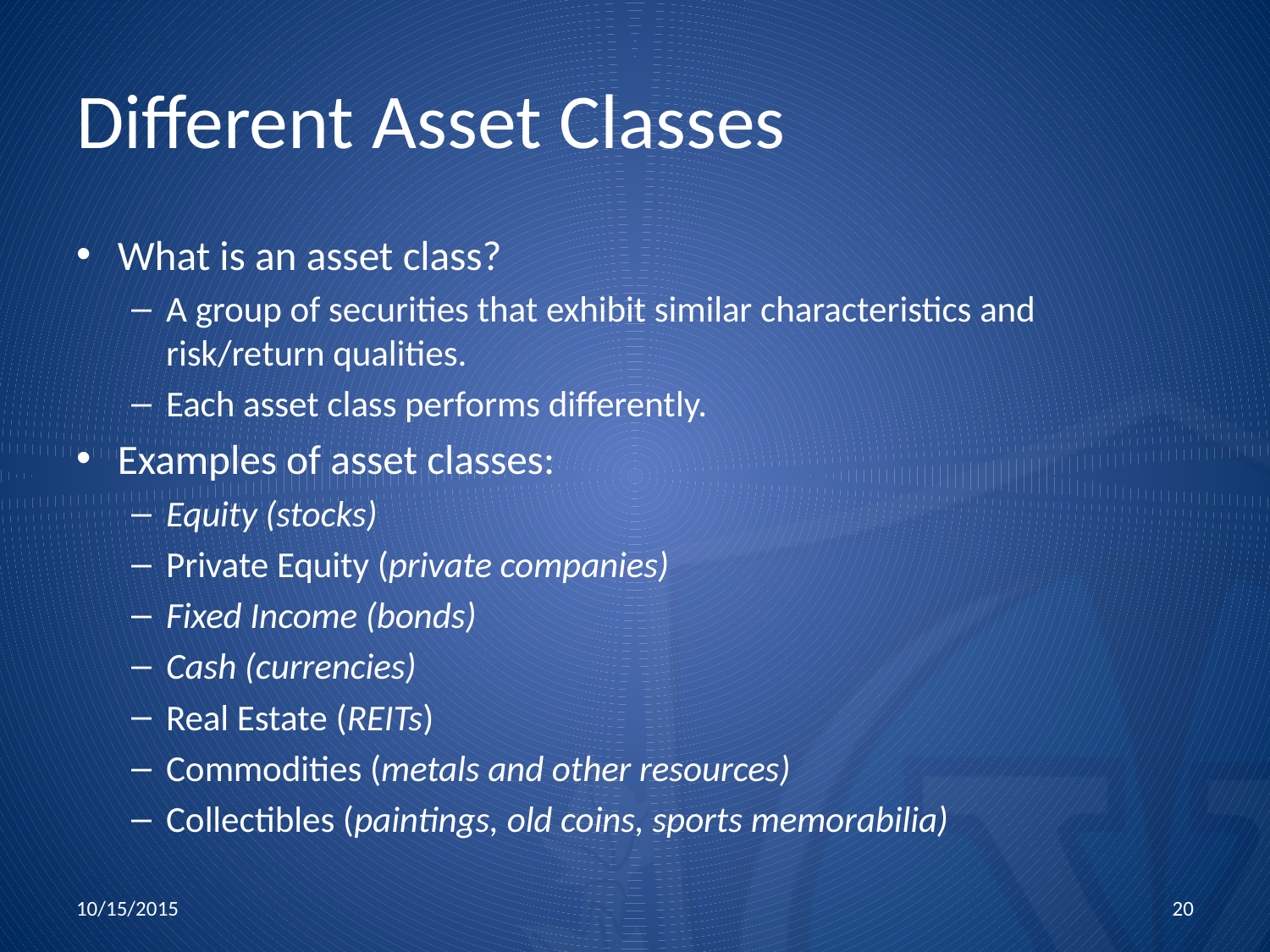

# Different Asset Classes
What is an asset class?
A group of securities that exhibit similar characteristics and risk/return qualities.
Each asset class performs differently.
Examples of asset classes:
Equity (stocks)
Private Equity (private companies)
Fixed Income (bonds)
Cash (currencies)
Real Estate (REITs)
Commodities (metals and other resources)
Collectibles (paintings, old coins, sports memorabilia)
10/15/2015
20